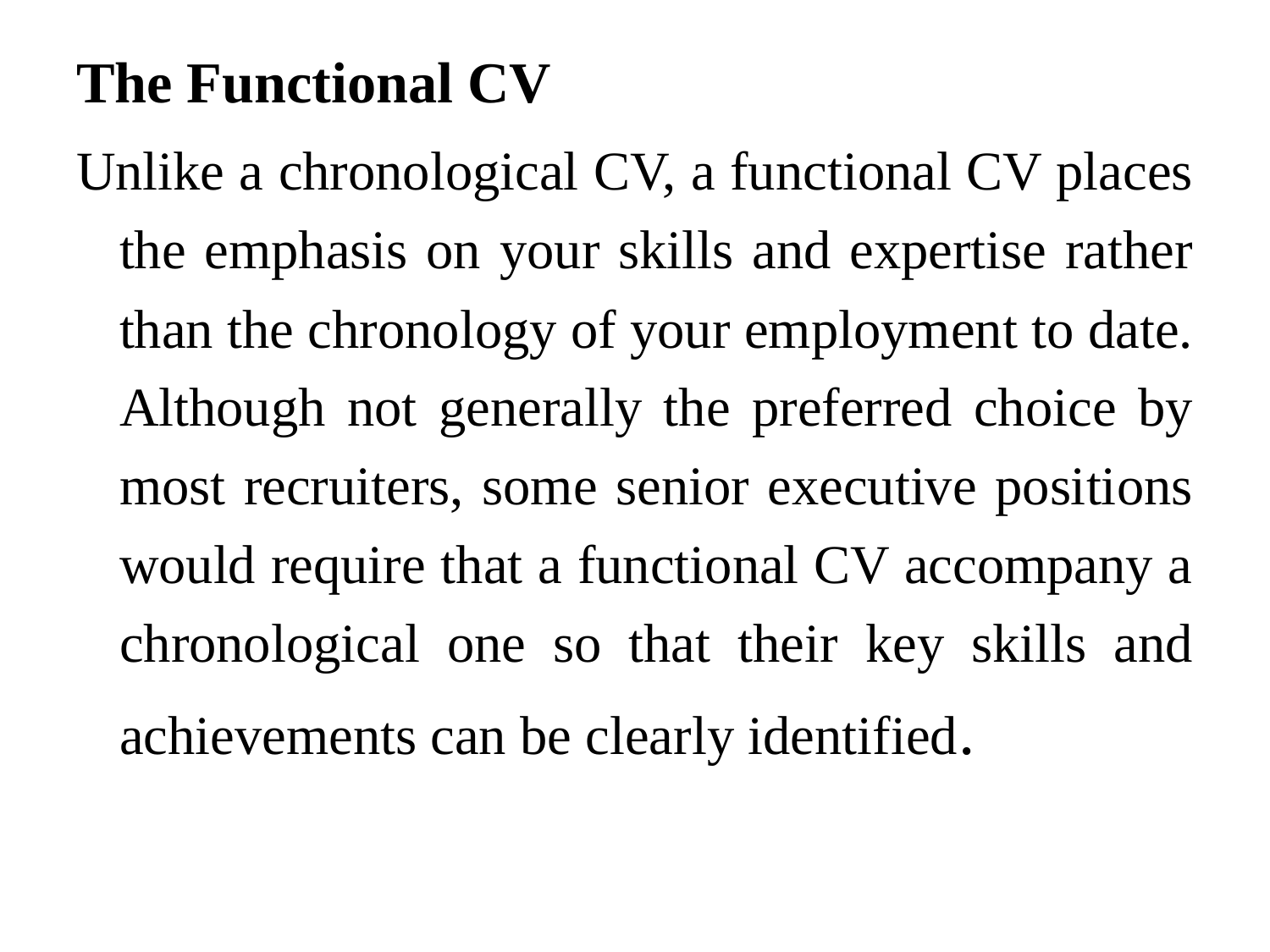

# The Functional CV
Unlike a chronological CV, a functional CV places the emphasis on your skills and expertise rather than the chronology of your employment to date. Although not generally the preferred choice by most recruiters, some senior executive positions would require that a functional CV accompany a chronological one so that their key skills and achievements can be clearly identified.